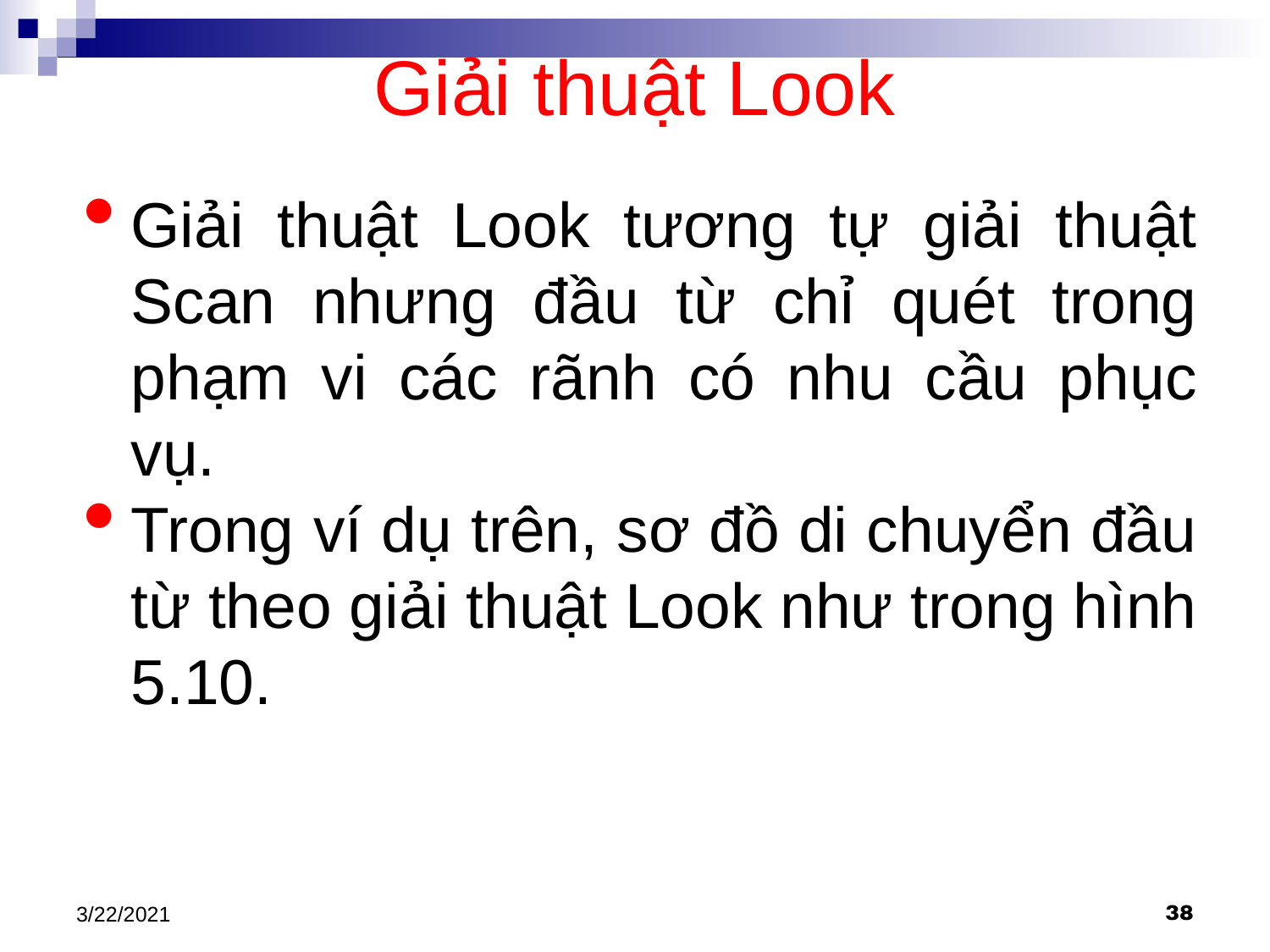

# Giải thuật Look
Giải thuật Look tương tự giải thuật Scan nhưng đầu từ chỉ quét trong phạm vi các rãnh có nhu cầu phục vụ.
Trong ví dụ trên, sơ đồ di chuyển đầu từ theo giải thuật Look như trong hình 5.10.
3/22/2021
38